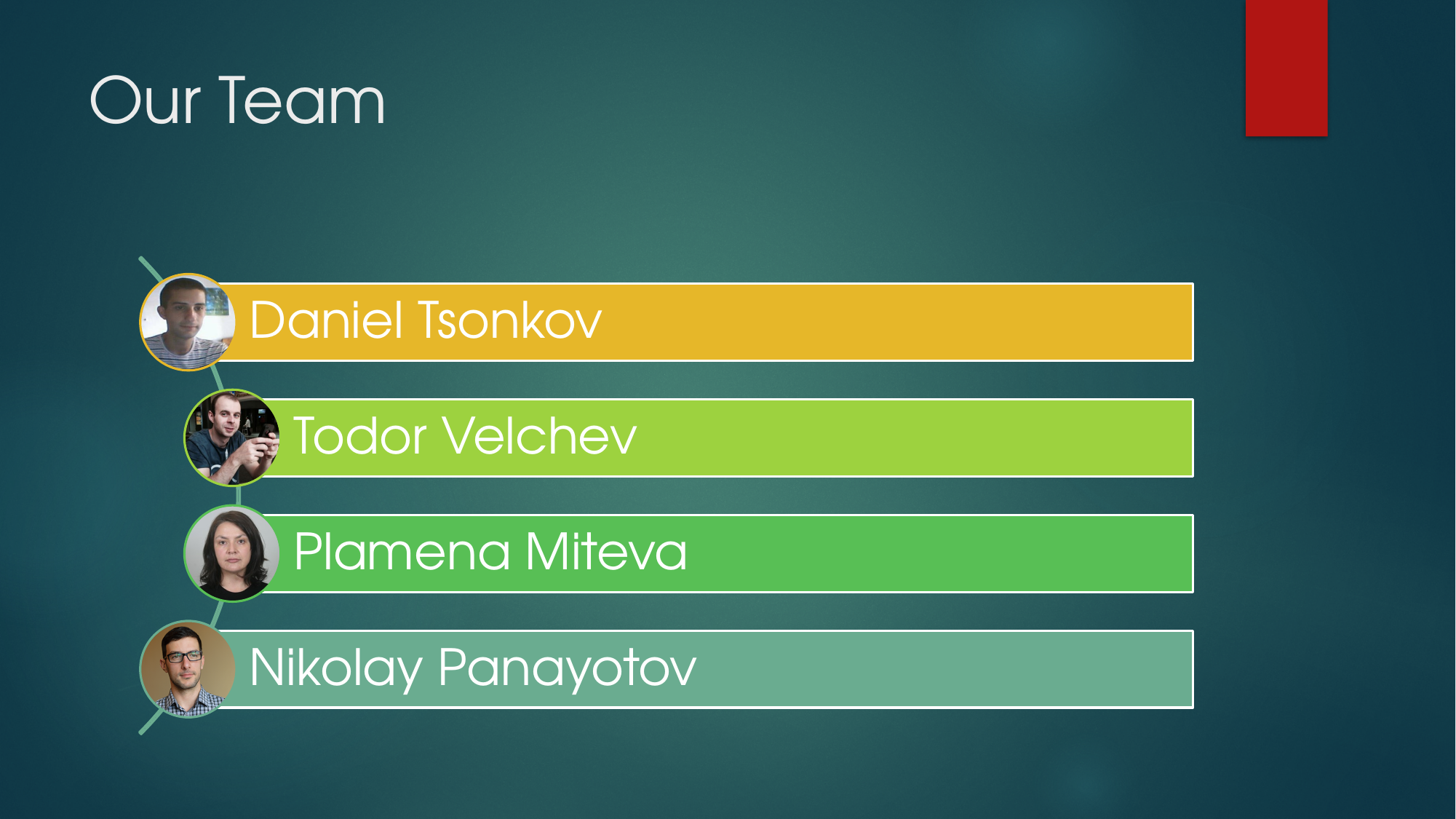

# Our Team
Daniel Tsonkov
Todor Velchev
Plamena Miteva
Nikolay Panayotov